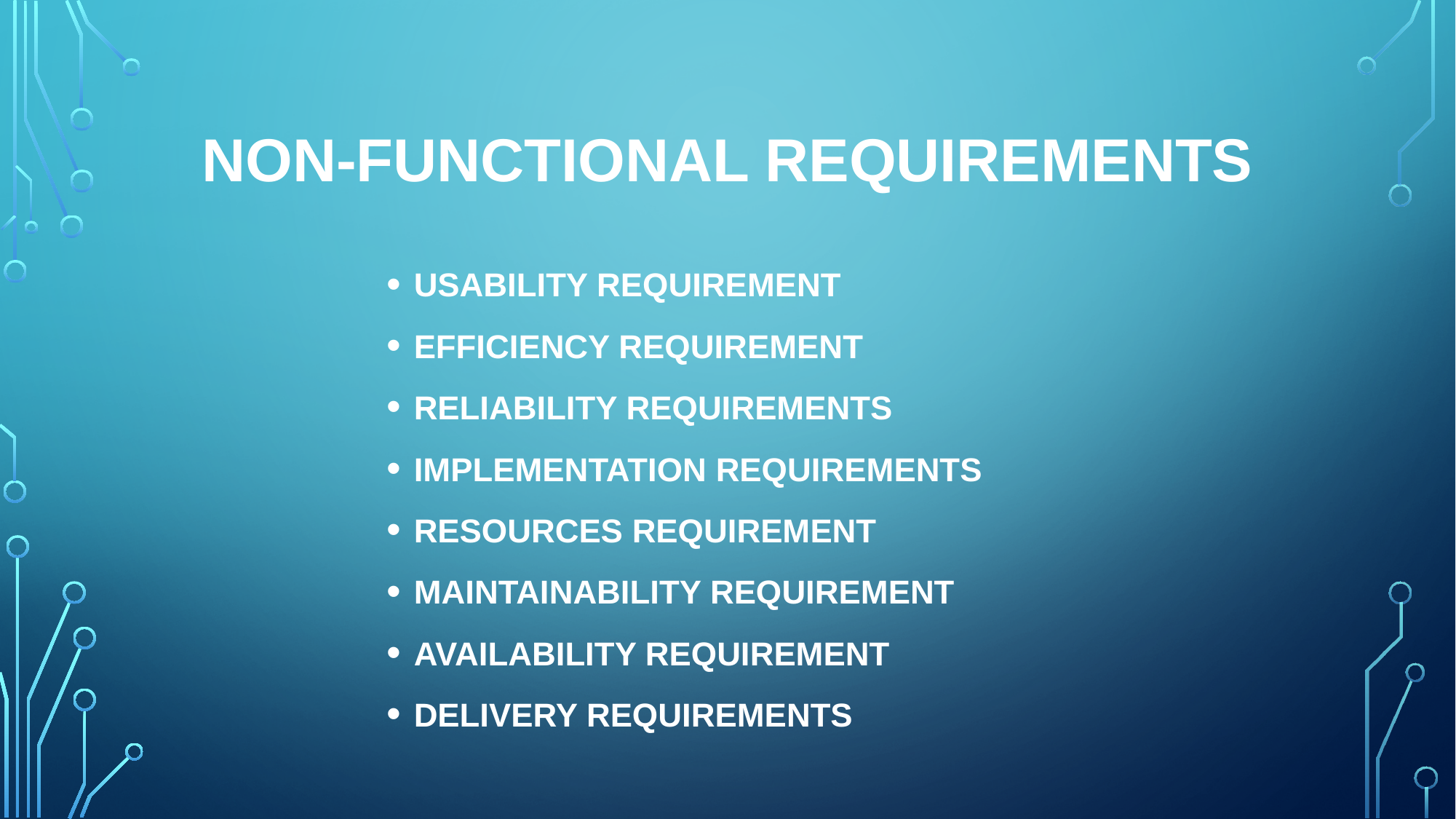

# NON-FUNCTIONAL REQUIREMENTS
Usability Requirement
Efficiency Requirement
Reliability Requirements
Implementation Requirements
Resources Requirement
Maintainability Requirement
Availability Requirement
Delivery Requirements